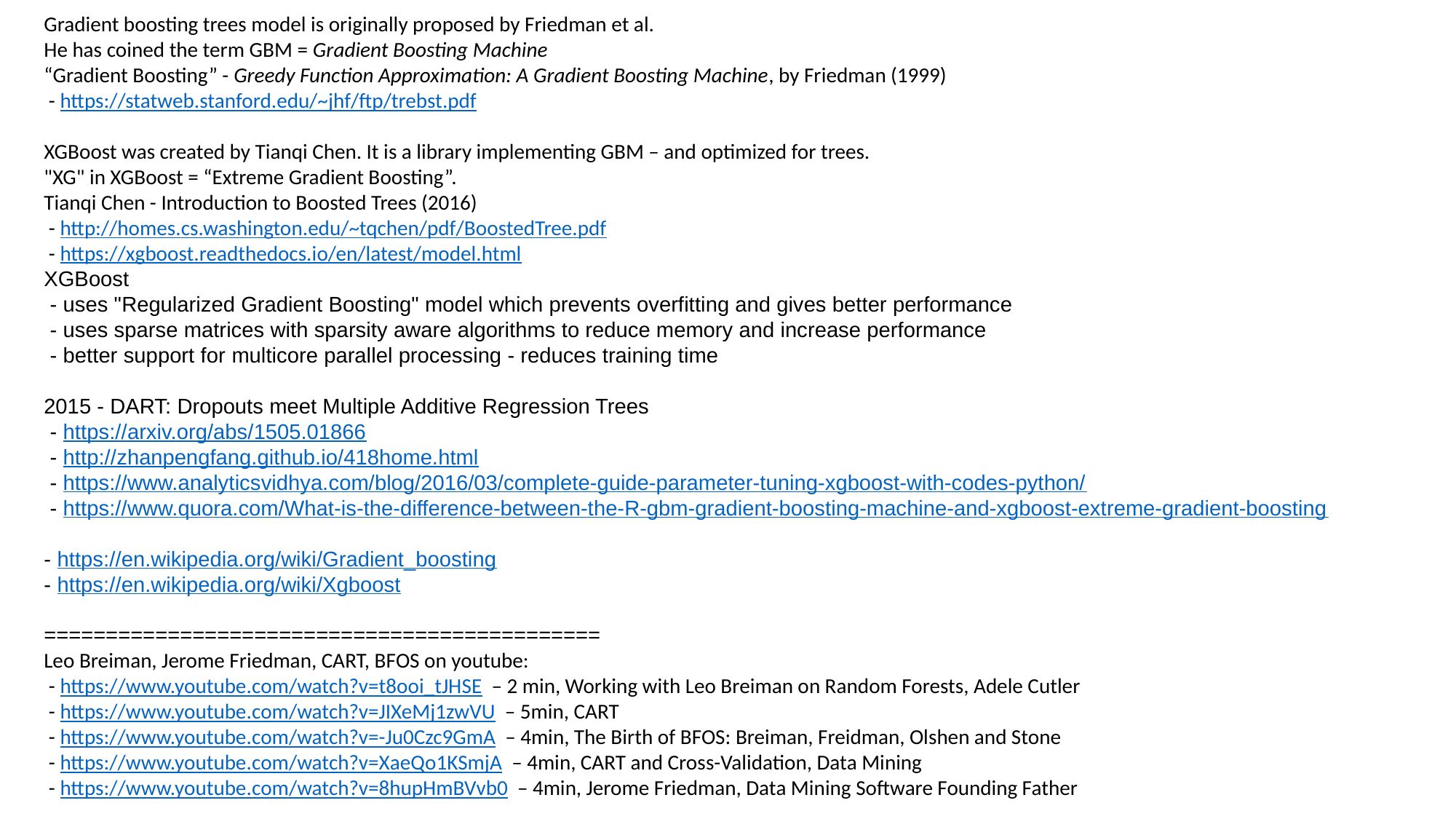

Gradient boosting trees model is originally proposed by Friedman et al.
He has coined the term GBM = Gradient Boosting Machine
“Gradient Boosting” - Greedy Function Approximation: A Gradient Boosting Machine, by Friedman (1999)
 - https://statweb.stanford.edu/~jhf/ftp/trebst.pdf

XGBoost was created by Tianqi Chen. It is a library implementing GBM – and optimized for trees.
"XG" in XGBoost = “Extreme Gradient Boosting”.
Tianqi Chen - Introduction to Boosted Trees (2016)
 - http://homes.cs.washington.edu/~tqchen/pdf/BoostedTree.pdf
 - https://xgboost.readthedocs.io/en/latest/model.html
XGBoost
 - uses "Regularized Gradient Boosting" model which prevents overfitting and gives better performance
 - uses sparse matrices with sparsity aware algorithms to reduce memory and increase performance
 - better support for multicore parallel processing - reduces training time

2015 - DART: Dropouts meet Multiple Additive Regression Trees
 - https://arxiv.org/abs/1505.01866
 - http://zhanpengfang.github.io/418home.html
 - https://www.analyticsvidhya.com/blog/2016/03/complete-guide-parameter-tuning-xgboost-with-codes-python/
 - https://www.quora.com/What-is-the-difference-between-the-R-gbm-gradient-boosting-machine-and-xgboost-extreme-gradient-boosting

- https://en.wikipedia.org/wiki/Gradient_boosting
- https://en.wikipedia.org/wiki/Xgboost

=============================================
Leo Breiman, Jerome Friedman, CART, BFOS on youtube:
 - https://www.youtube.com/watch?v=t8ooi_tJHSE  – 2 min, Working with Leo Breiman on Random Forests, Adele Cutler
 - https://www.youtube.com/watch?v=JIXeMj1zwVU  – 5min, CART
 - https://www.youtube.com/watch?v=-Ju0Czc9GmA  – 4min, The Birth of BFOS: Breiman, Freidman, Olshen and Stone
 - https://www.youtube.com/watch?v=XaeQo1KSmjA  – 4min, CART and Cross-Validation, Data Mining
 - https://www.youtube.com/watch?v=8hupHmBVvb0  – 4min, Jerome Friedman, Data Mining Software Founding Father